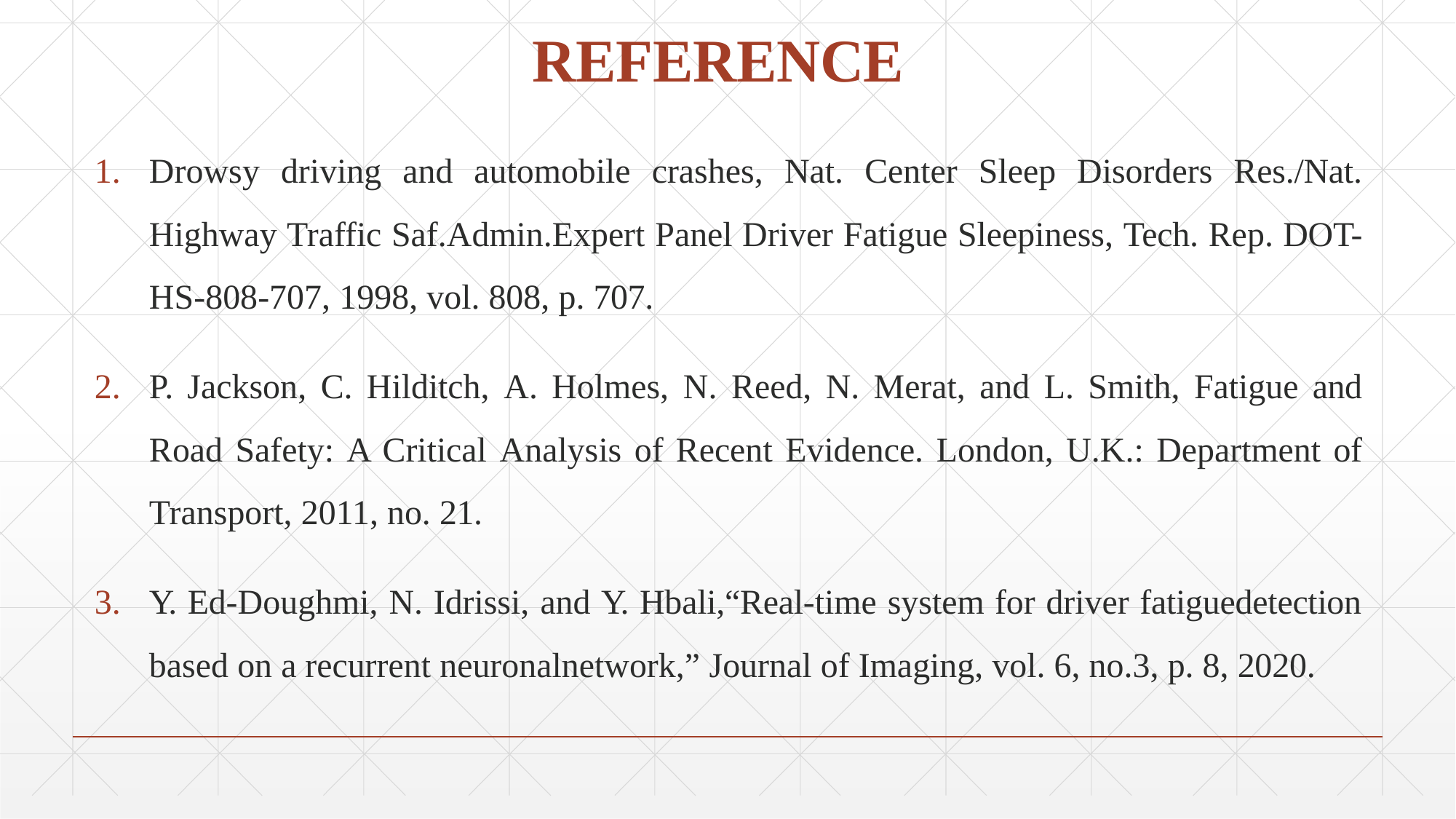

# REFERENCE
Drowsy  driving  and  automobile  crashes,  Nat.  Center  Sleep  Disorders  Res./Nat. Highway Traffic Saf.Admin.Expert Panel Driver Fatigue Sleepiness, Tech. Rep. DOT- HS-808-707, 1998, vol. 808, p. 707.
P. Jackson, C. Hilditch, A. Holmes, N. Reed, N. Merat, and L. Smith, Fatigue and Road Safety: A Critical Analysis of Recent Evidence. London, U.K.: Department of Transport, 2011, no. 21.
Y. Ed-Doughmi, N. Idrissi, and Y. Hbali,“Real-time system for driver fatiguedetection based on a recurrent neuronalnetwork,” Journal of Imaging, vol. 6, no.3, p. 8, 2020.